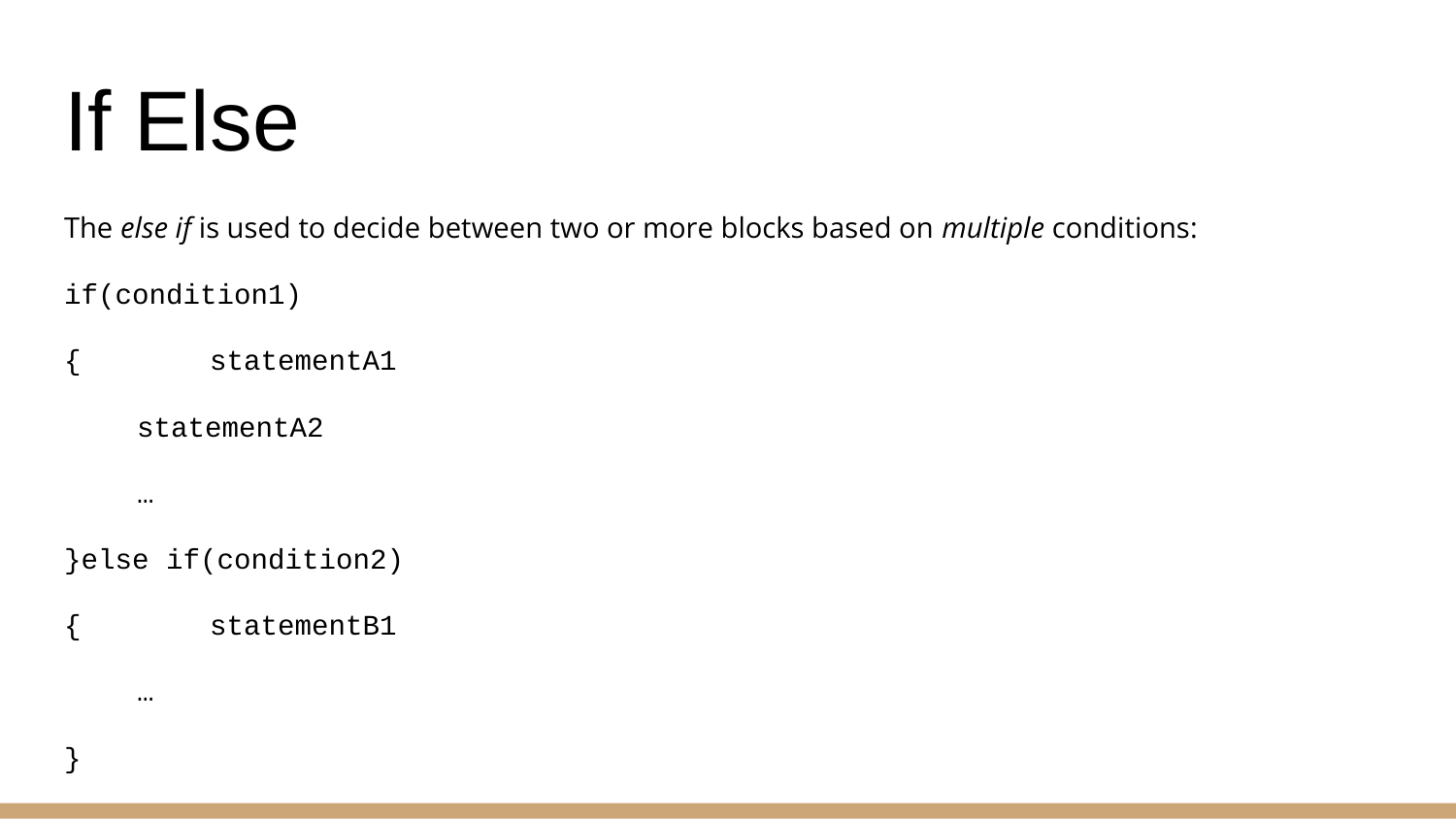

# If Else
The else if is used to decide between two or more blocks based on multiple conditions:
if(condition1)
{ 	statementA1
statementA2
…
}else if(condition2)
{	statementB1
…
}